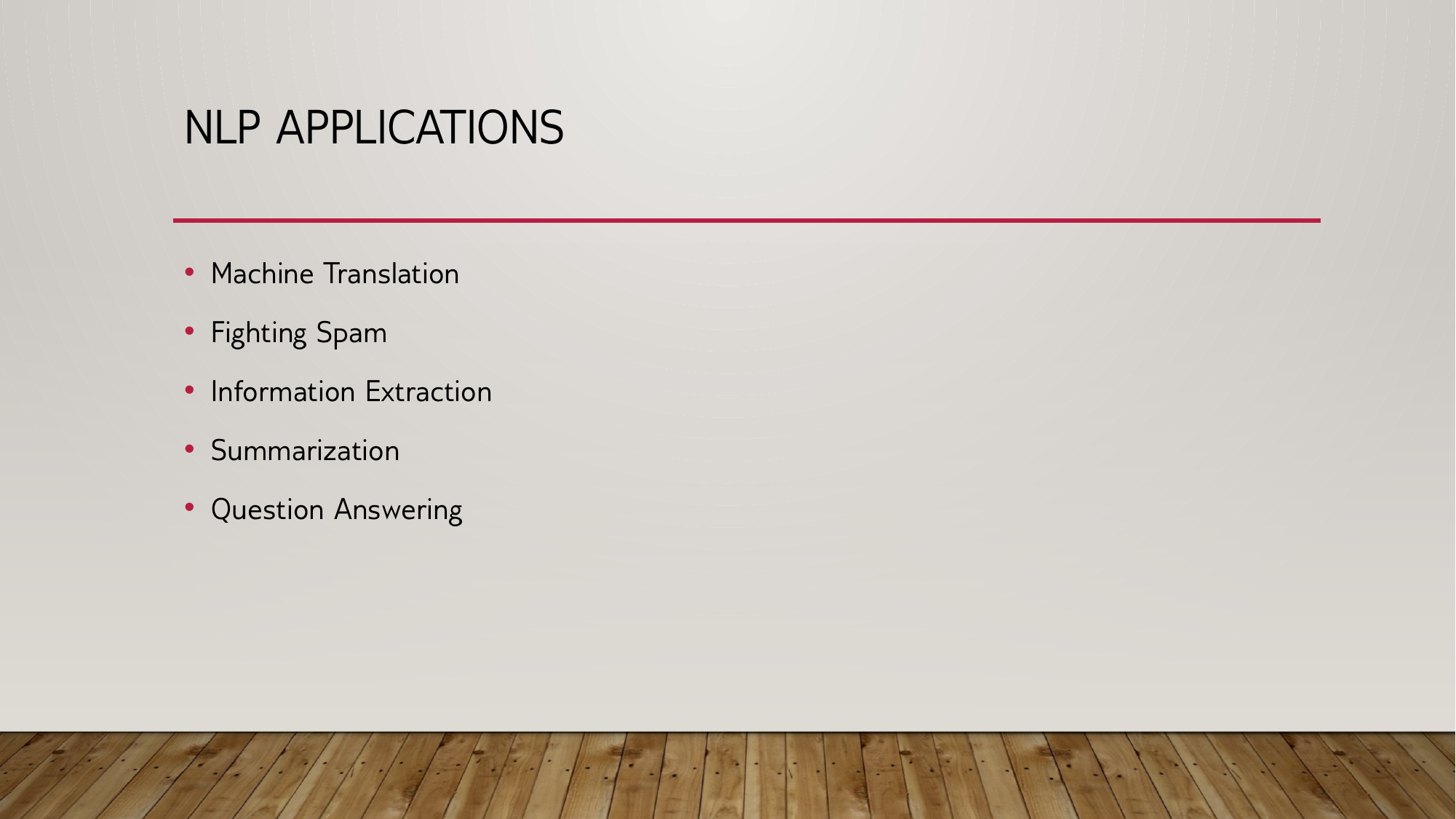

# NLP AppLICATIONS
Machine Translation
Fighting Spam
Information Extraction
Summarization
Question Answering